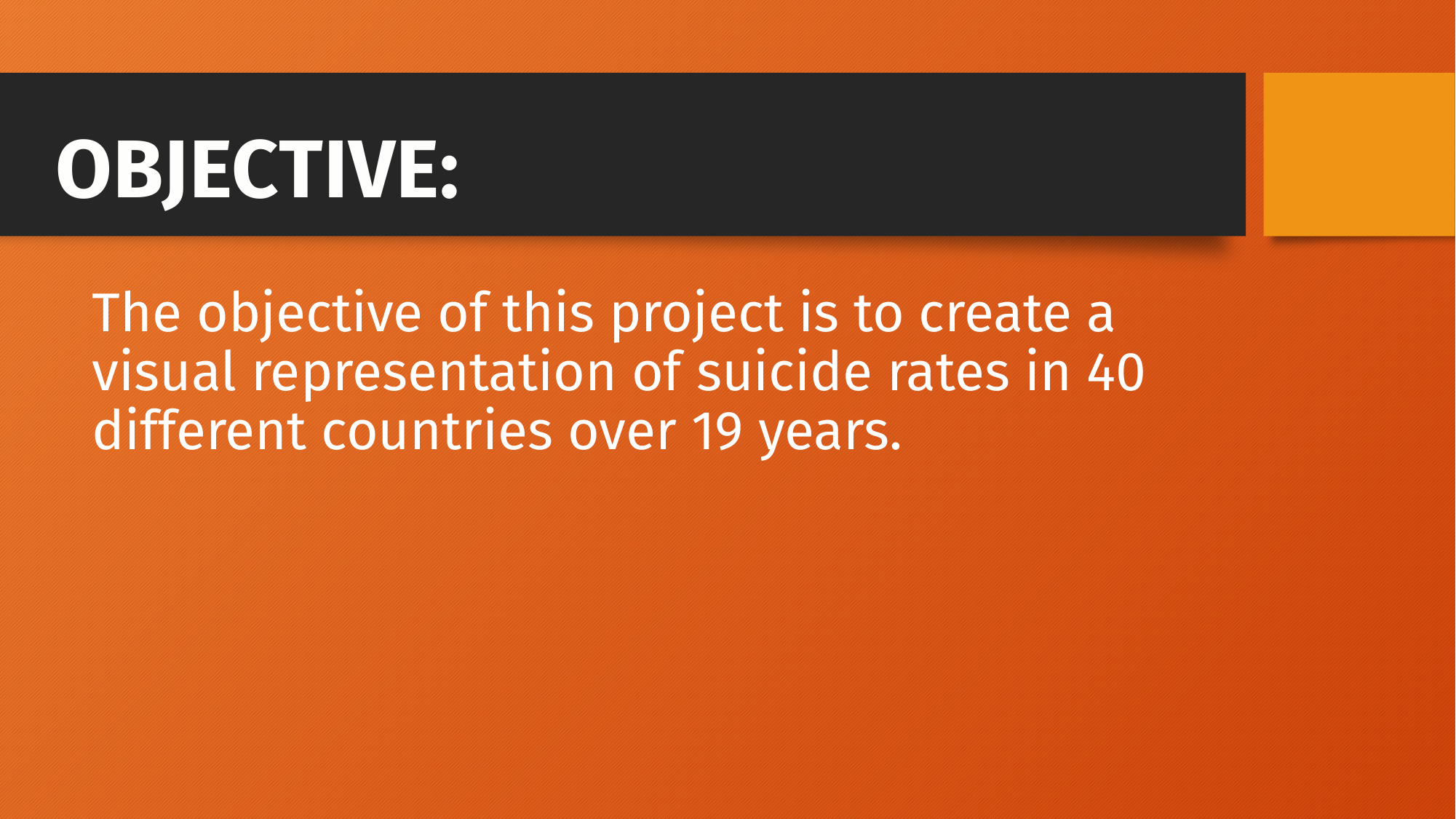

OBJECTIVE:
The objective of this project is to create a visual representation of suicide rates in 40 different countries over 19 years.